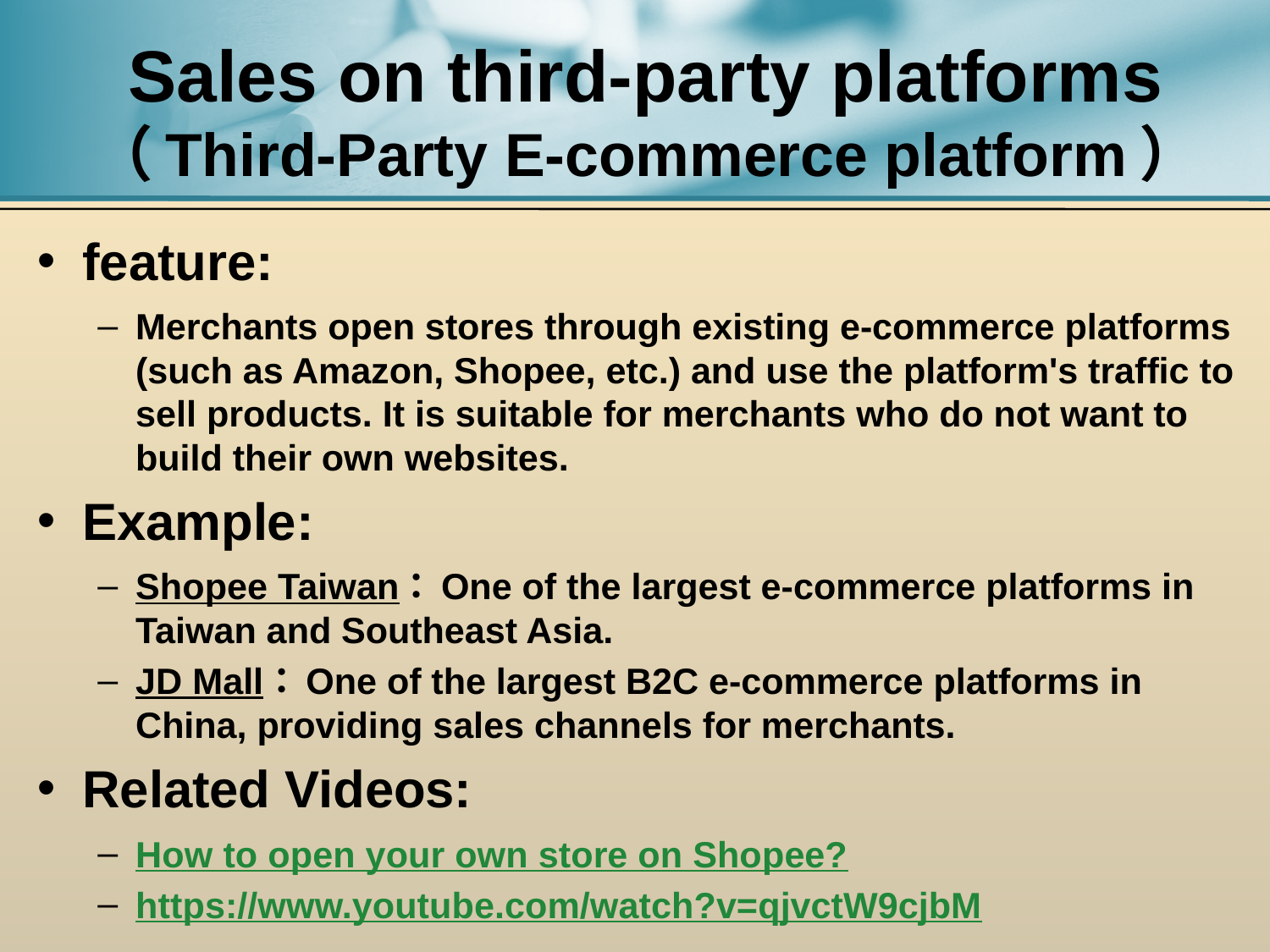

# Sales on third-party platforms （Third-Party E-commerce platform）
feature:
Merchants open stores through existing e-commerce platforms (such as Amazon, Shopee, etc.) and use the platform's traffic to sell products. It is suitable for merchants who do not want to build their own websites.
Example:
Shopee Taiwan：One of the largest e-commerce platforms in Taiwan and Southeast Asia.
JD Mall：One of the largest B2C e-commerce platforms in China, providing sales channels for merchants.
Related Videos:
How to open your own store on Shopee?
https://www.youtube.com/watch?v=qjvctW9cjbM